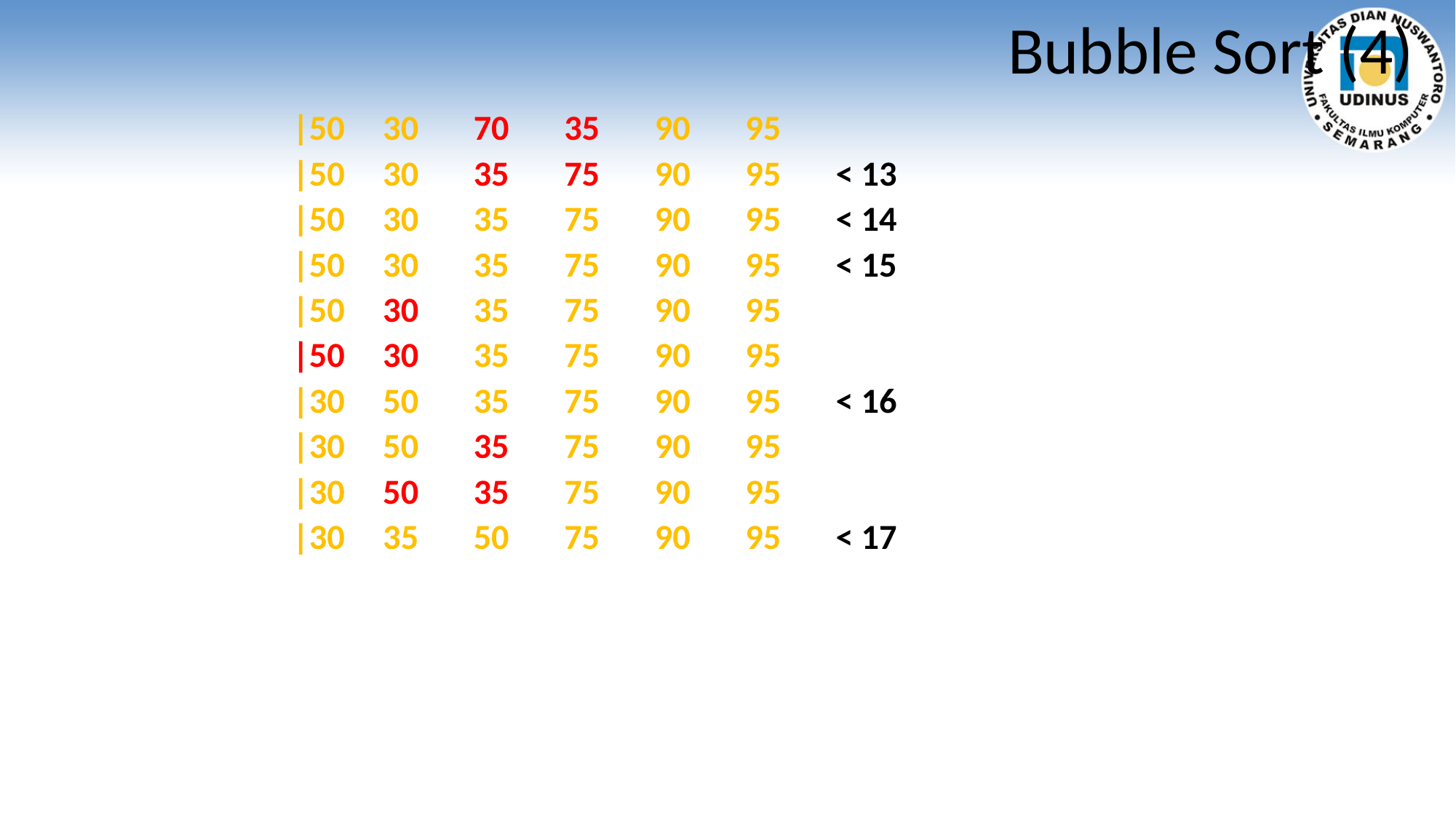

# Bubble Sort (4)
|50		30		70		35		90		95
|50		30		35		75		90		95			< 13
|50		30		35		75		90		95			< 14
|50		30		35		75		90		95			< 15
|50		30		35		75		90		95
|50		30		35		75		90		95
|30		50		35		75		90		95			< 16
|30		50		35		75		90		95
|30		50		35		75		90		95
|30		35		50		75		90		95			< 17